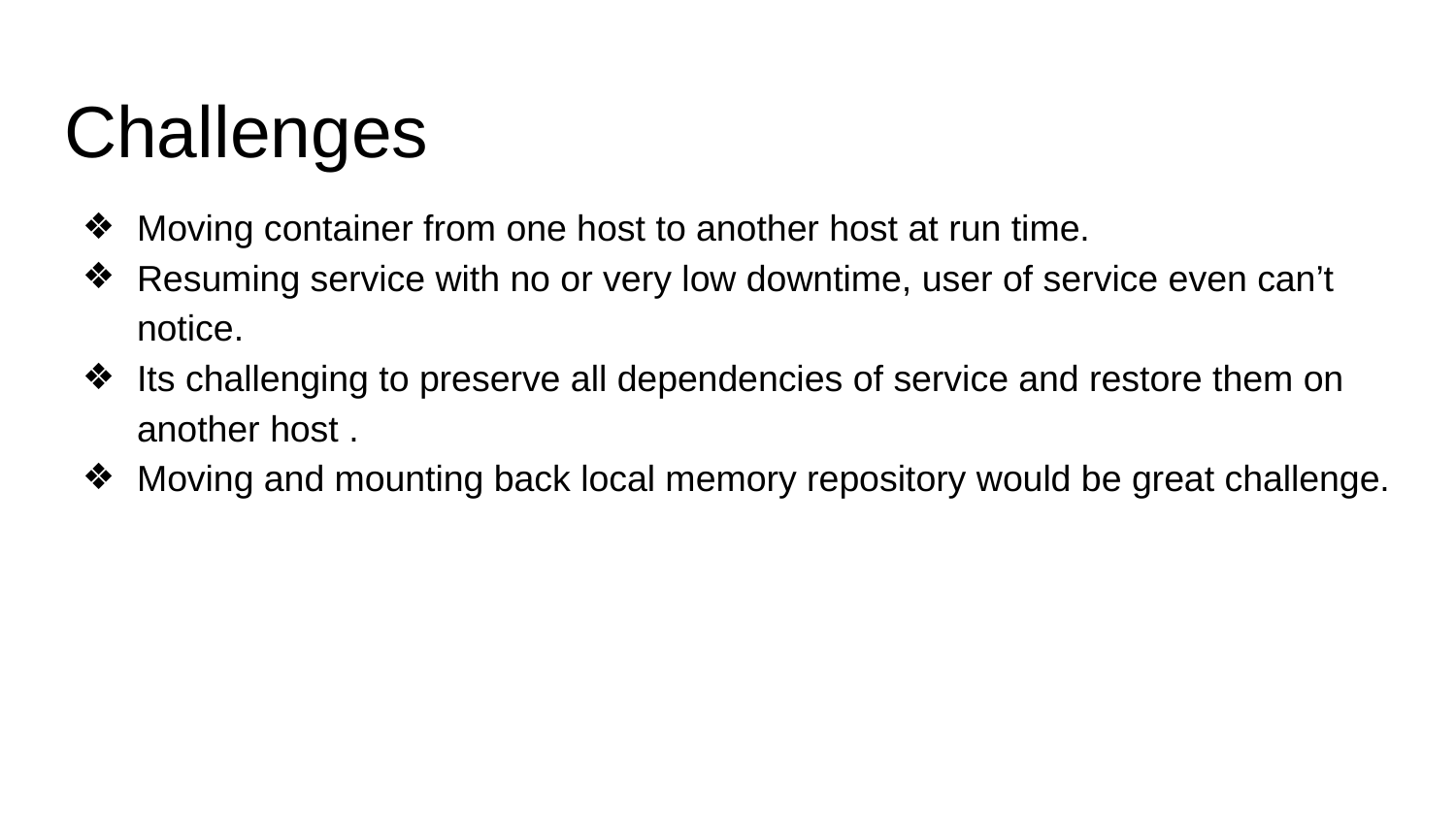

# Challenges
Moving container from one host to another host at run time.
Resuming service with no or very low downtime, user of service even can’t notice.
Its challenging to preserve all dependencies of service and restore them on another host .
Moving and mounting back local memory repository would be great challenge.